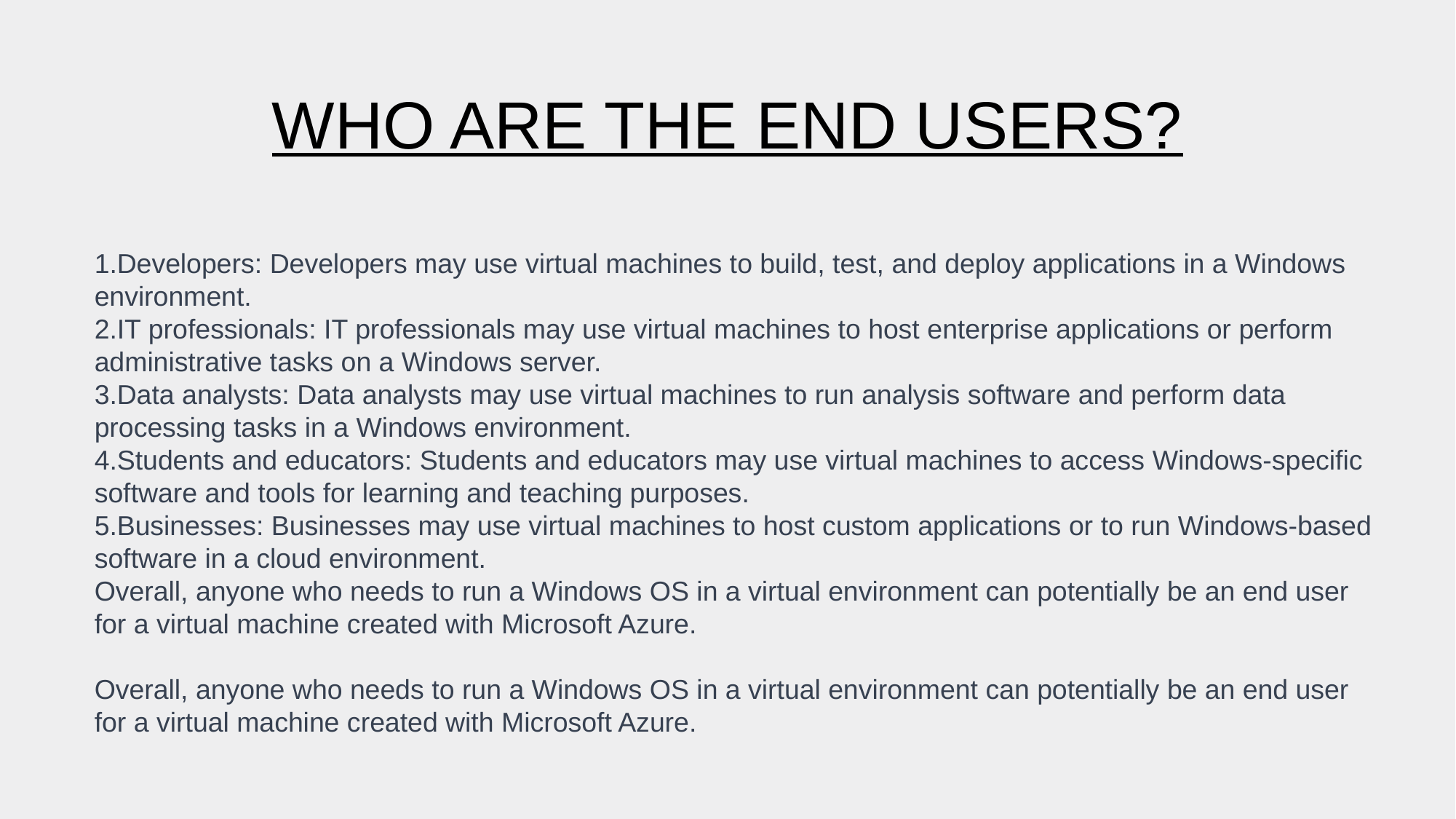

# WHO ARE THE END USERS?
Developers: Developers may use virtual machines to build, test, and deploy applications in a Windows environment.
IT professionals: IT professionals may use virtual machines to host enterprise applications or perform administrative tasks on a Windows server.
Data analysts: Data analysts may use virtual machines to run analysis software and perform data processing tasks in a Windows environment.
Students and educators: Students and educators may use virtual machines to access Windows-specific software and tools for learning and teaching purposes.
Businesses: Businesses may use virtual machines to host custom applications or to run Windows-based software in a cloud environment.
Overall, anyone who needs to run a Windows OS in a virtual environment can potentially be an end user for a virtual machine created with Microsoft Azure.

Overall, anyone who needs to run a Windows OS in a virtual environment can potentially be an end user for a virtual machine created with Microsoft Azure.